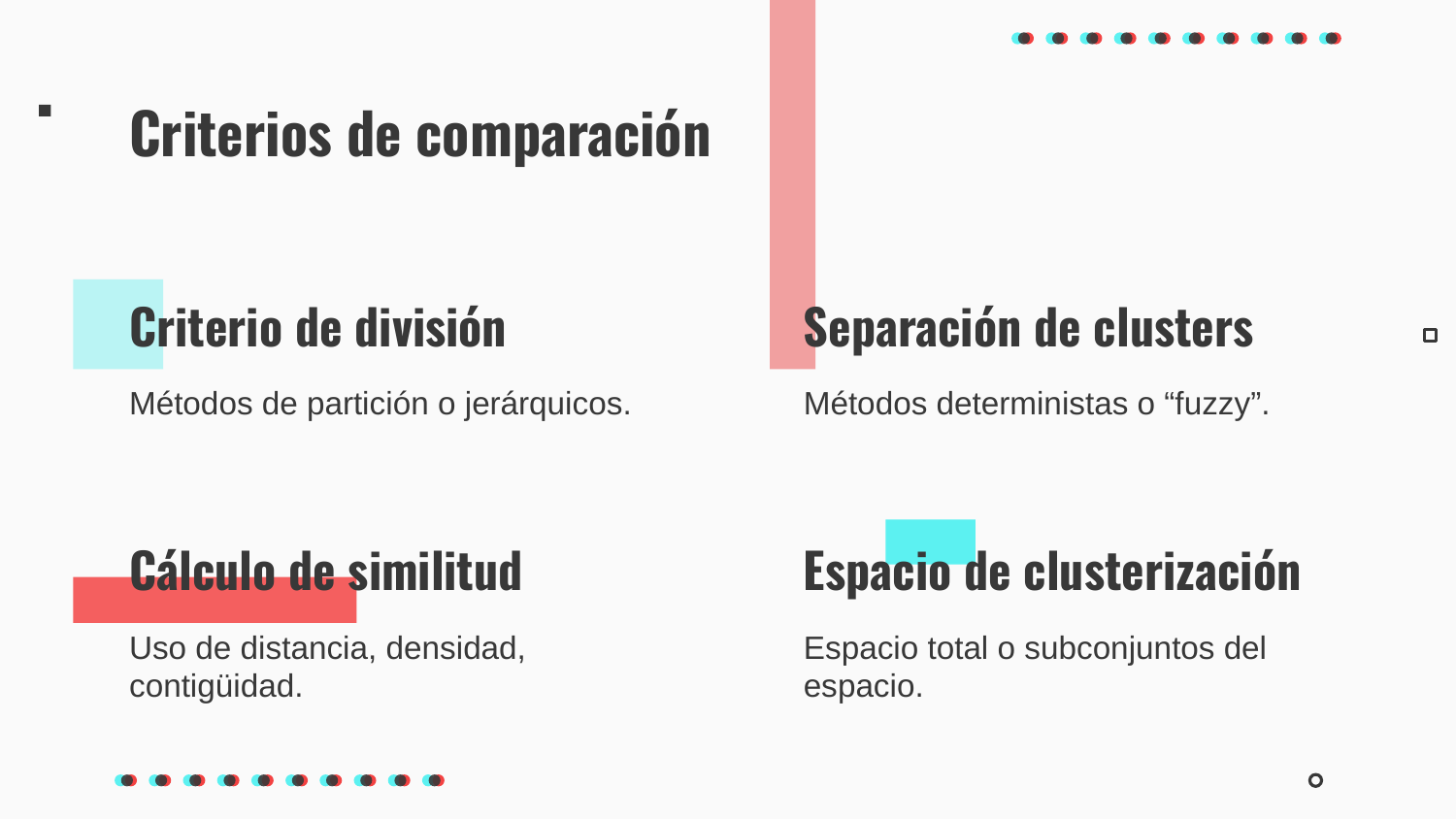

Criterios de comparación
Criterio de división
# Separación de clusters

Métodos de partición o jerárquicos.
Métodos deterministas o “fuzzy”.

Cálculo de similitud
Espacio de clusterización

Uso de distancia, densidad, contigüidad.
Espacio total o subconjuntos del espacio.